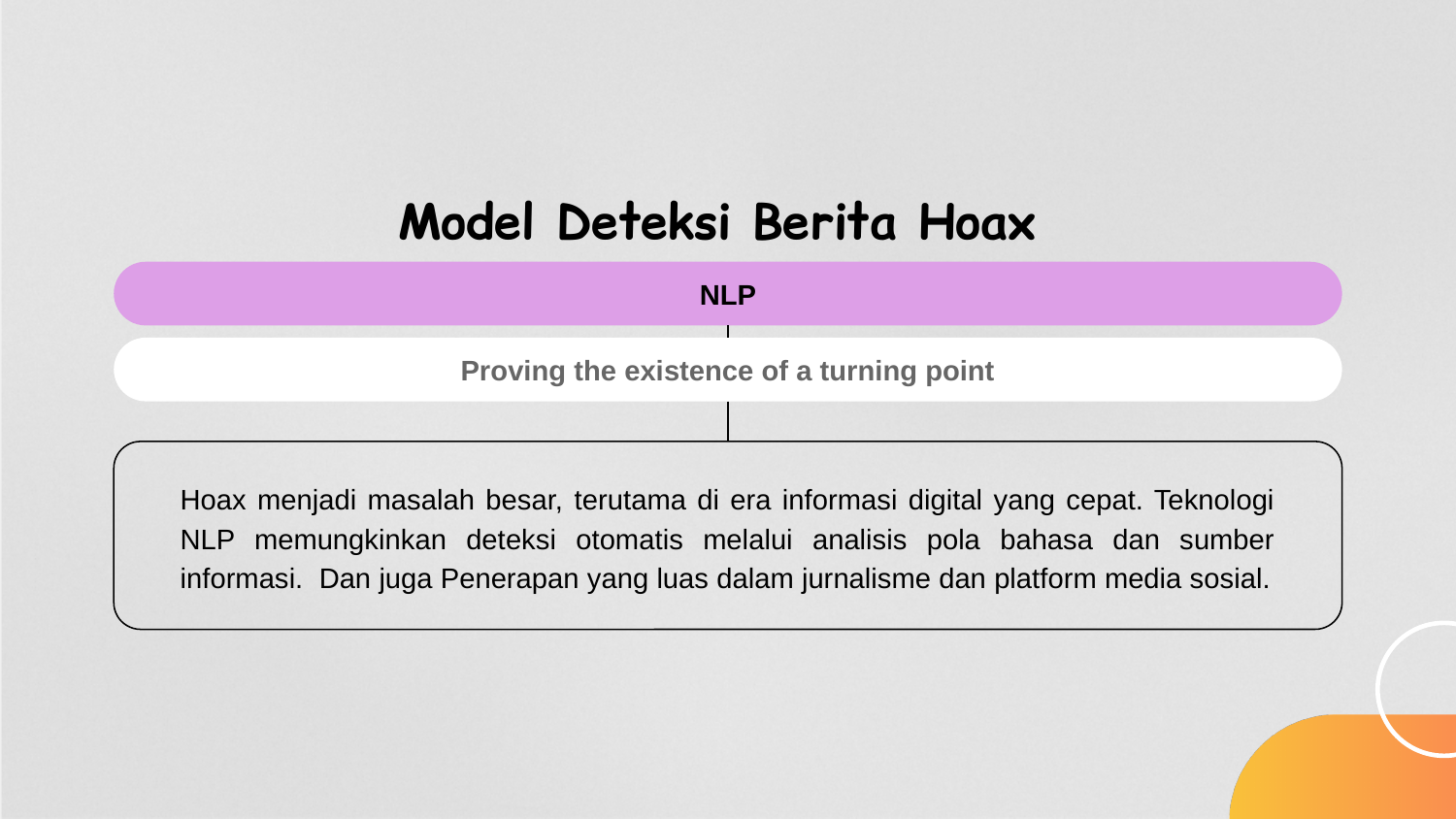

# Model Deteksi Berita Hoax
NLP
Proving the existence of a turning point

Hoax menjadi masalah besar, terutama di era informasi digital yang cepat. Teknologi NLP memungkinkan deteksi otomatis melalui analisis pola bahasa dan sumber informasi.  Dan juga Penerapan yang luas dalam jurnalisme dan platform media sosial.